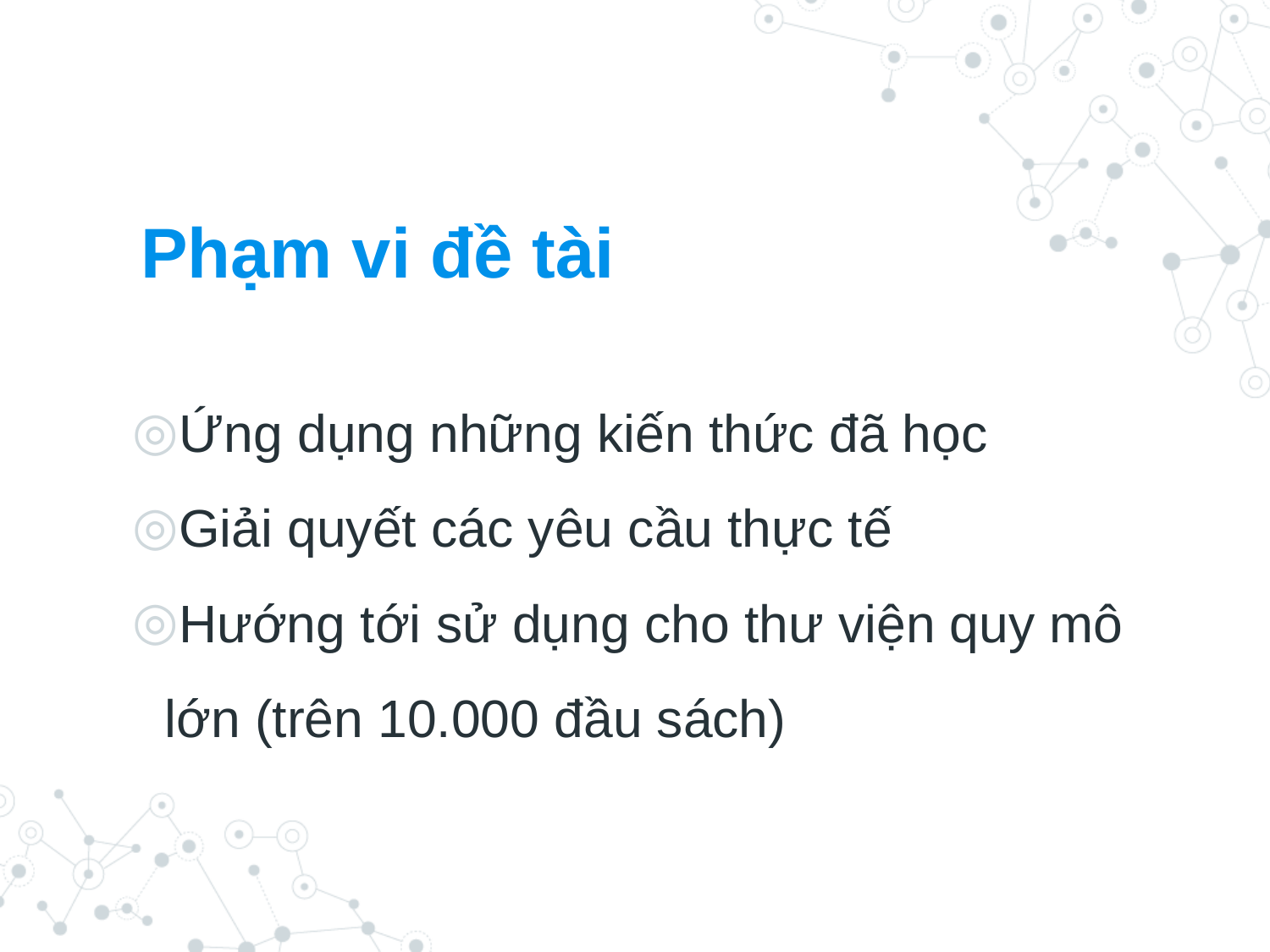

# Phạm vi đề tài
Ứng dụng những kiến thức đã học
Giải quyết các yêu cầu thực tế
Hướng tới sử dụng cho thư viện quy mô lớn (trên 10.000 đầu sách)